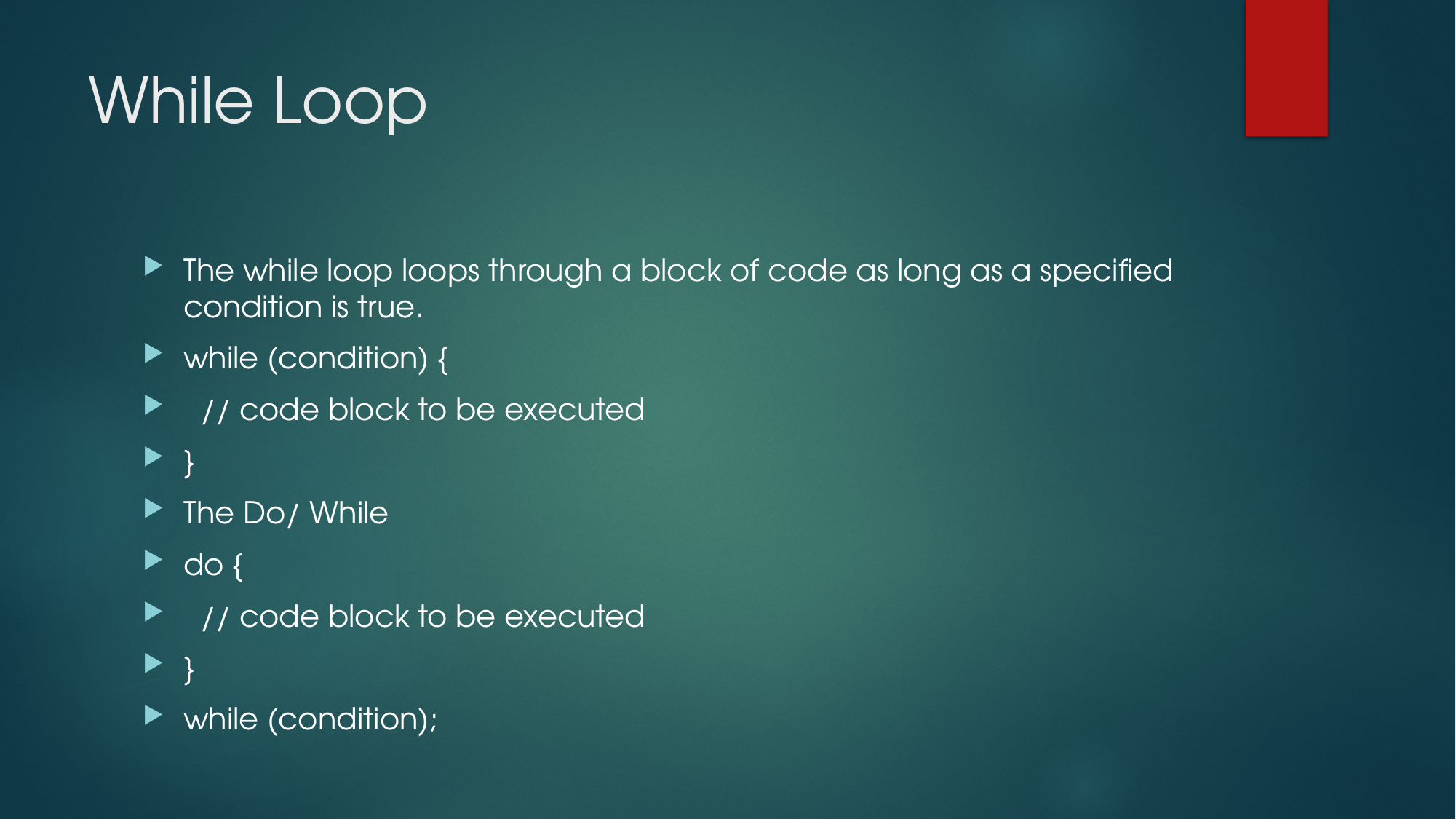

# While Loop
The while loop loops through a block of code as long as a specified condition is true.
while (condition) {
  // code block to be executed
}
The Do/ While
do {
  // code block to be executed
}
while (condition);